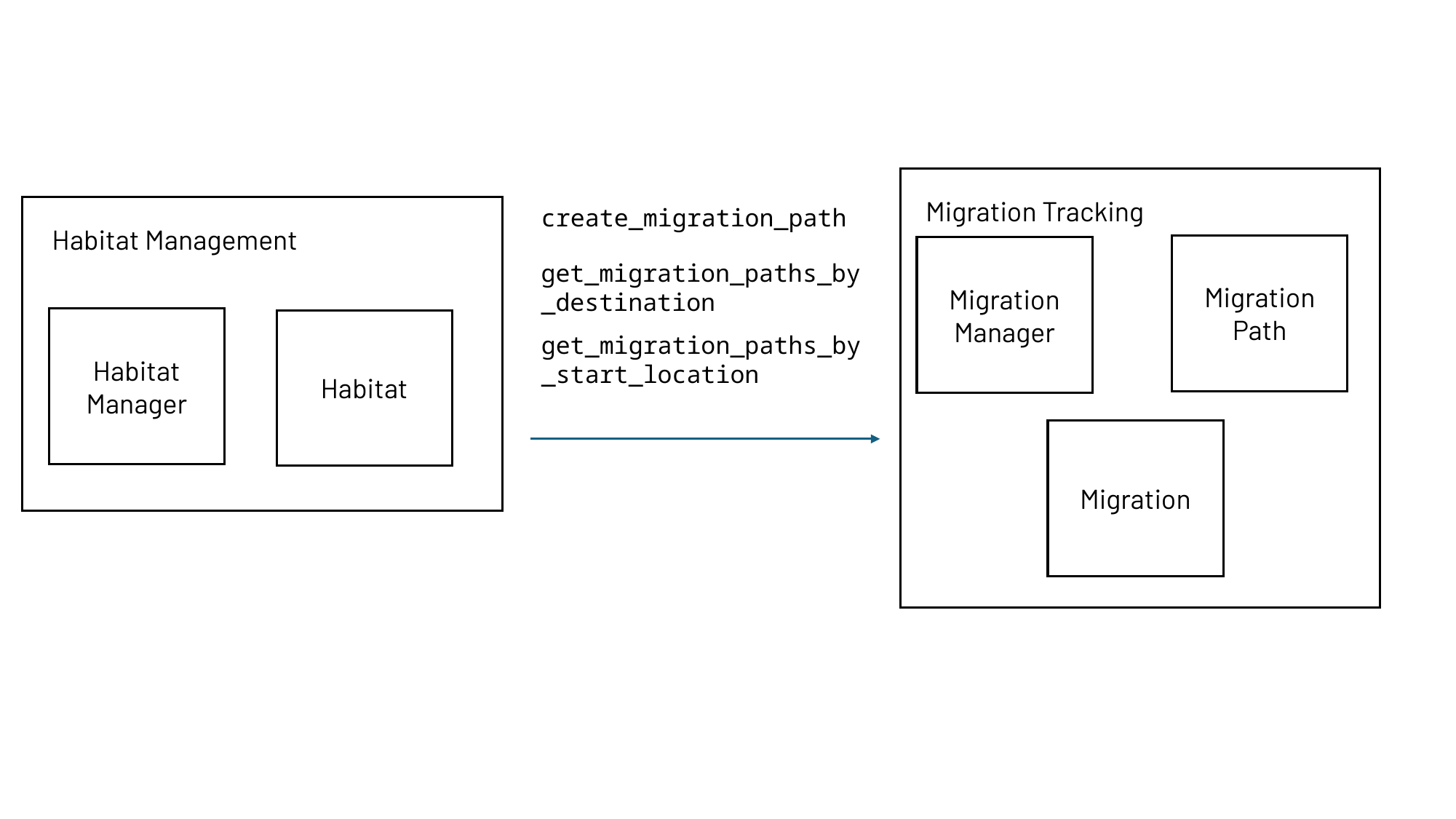

Migration Tracking
Migration Path
Migration Manager
Migration

Habitat Management
Habitat Manager
Habitat
create_migration_path
get_migration_paths_by_destination
get_migration_paths_by_start_location